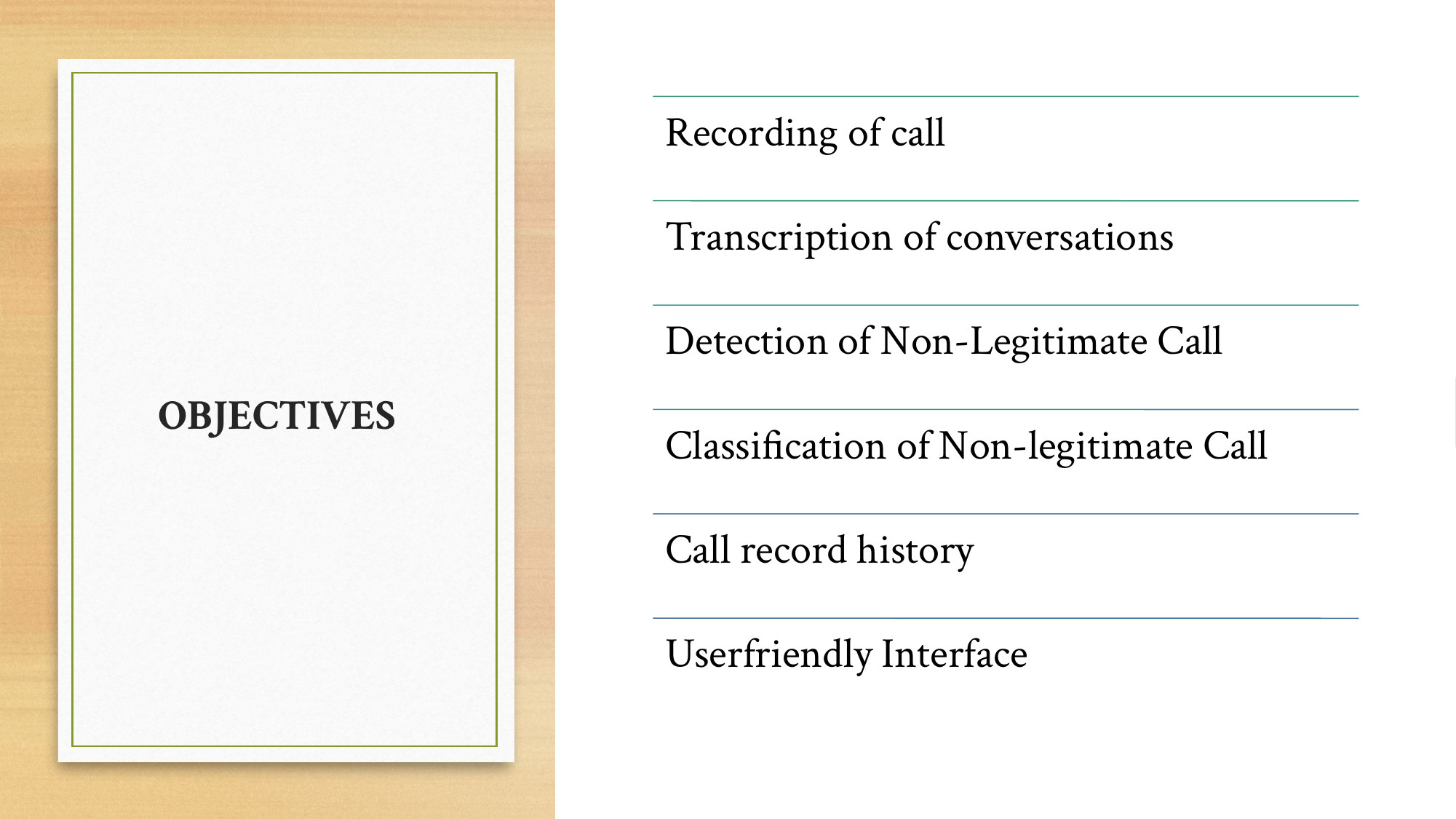

Recording of call
Transcription of conversations
Detection of Non-Legitimate Call
Classification of Non-legitimate Call
Call record history
Userfriendly Interface
# OBJECTIVES